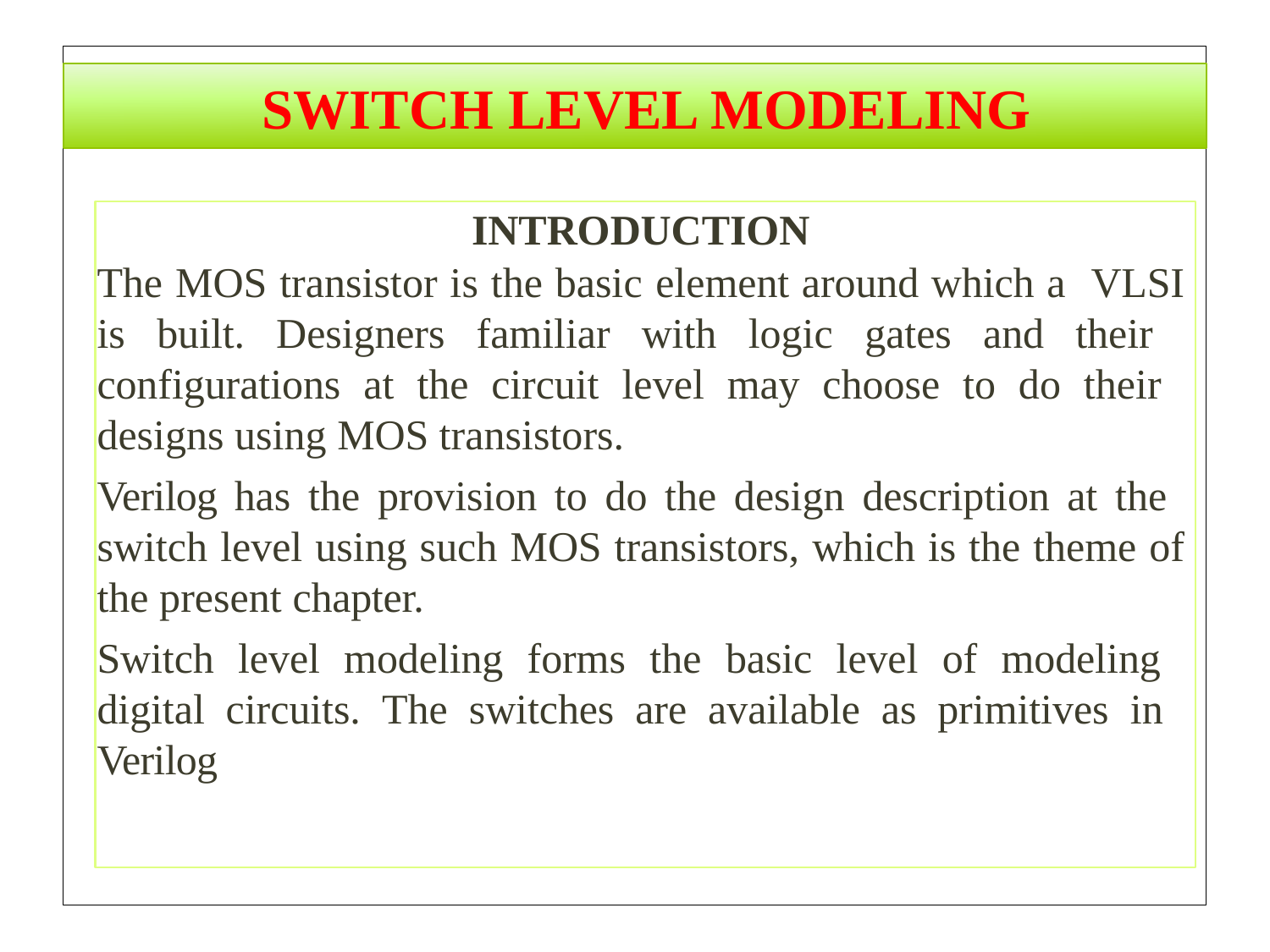

# SWITCH LEVEL MODELING

INTRODUCTION
The MOS transistor is the basic element around which a  VLSI is built. Designers familiar with logic gates and their  configurations at the circuit level may choose to do their  designs using MOS transistors.
Verilog has the provision to do the design description at the  switch level using such MOS transistors, which is the theme of the present chapter.
Switch level modeling forms the basic level of modeling  digital circuits. The switches are available as primitives in  Verilog